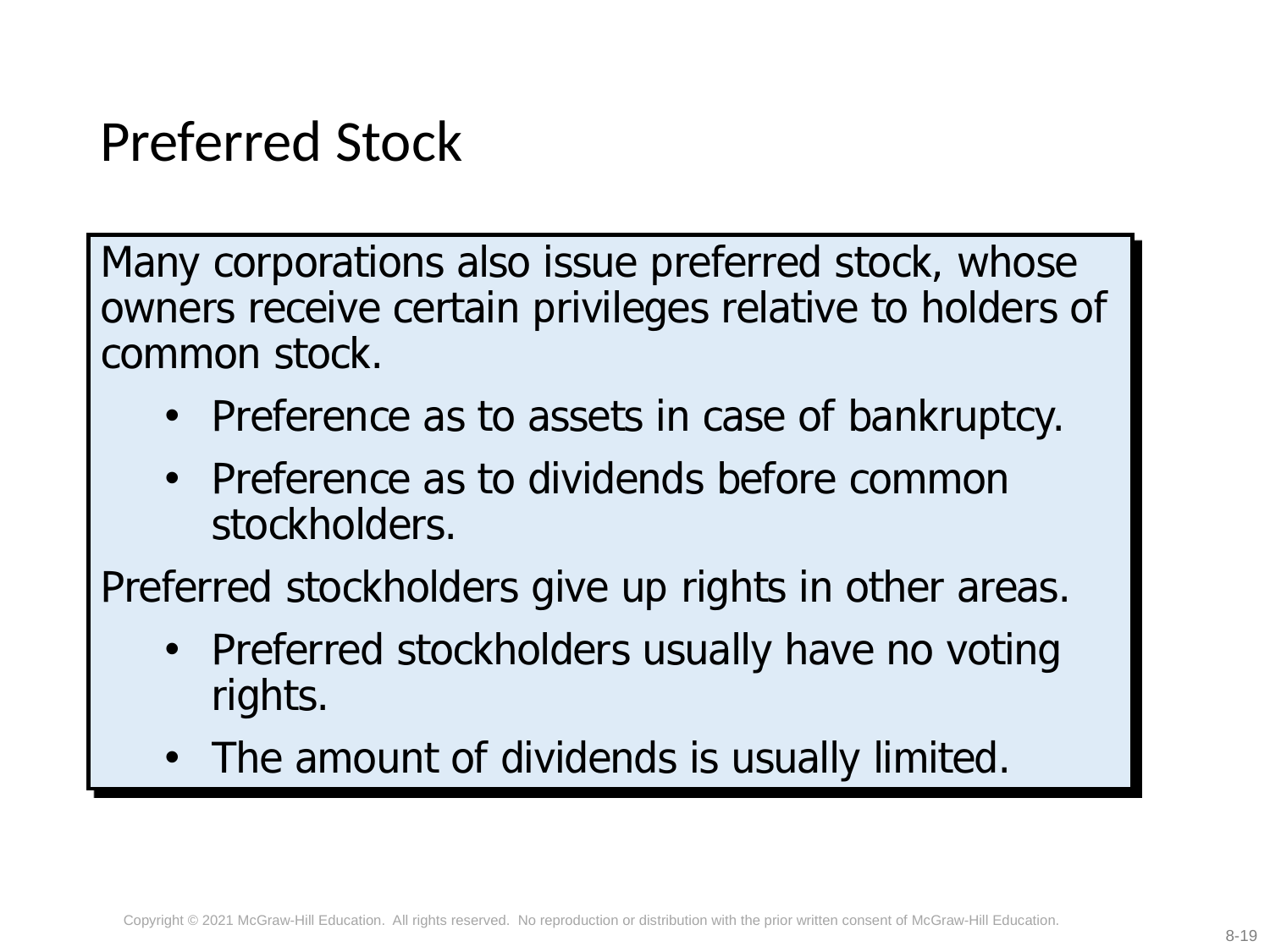

# Preferred Stock
Many corporations also issue preferred stock, whose owners receive certain privileges relative to holders of common stock.
Preference as to assets in case of bankruptcy.
Preference as to dividends before common stockholders.
Preferred stockholders give up rights in other areas.
Preferred stockholders usually have no voting rights.
The amount of dividends is usually limited.